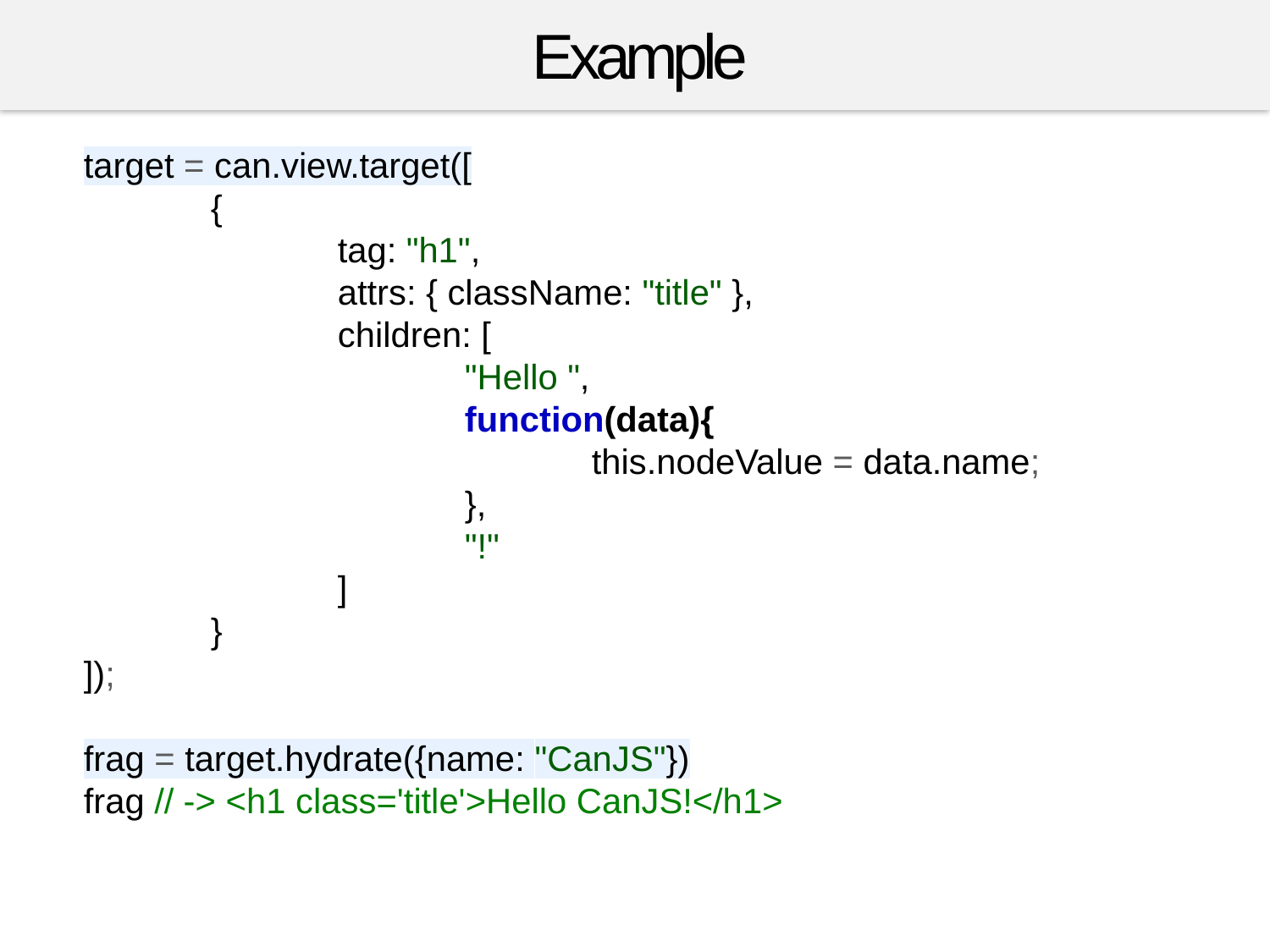

Example
target = can.view.target([
	{
		tag: "h1",
		attrs: { className: "title" },
		children: [
			"Hello ",
			function(data){
				this.nodeValue = data.name;
			},
			"!"
		]
	}
]);

frag = target.hydrate({name: "CanJS"})
frag // -> <h1 class='title'>Hello CanJS!</h1>